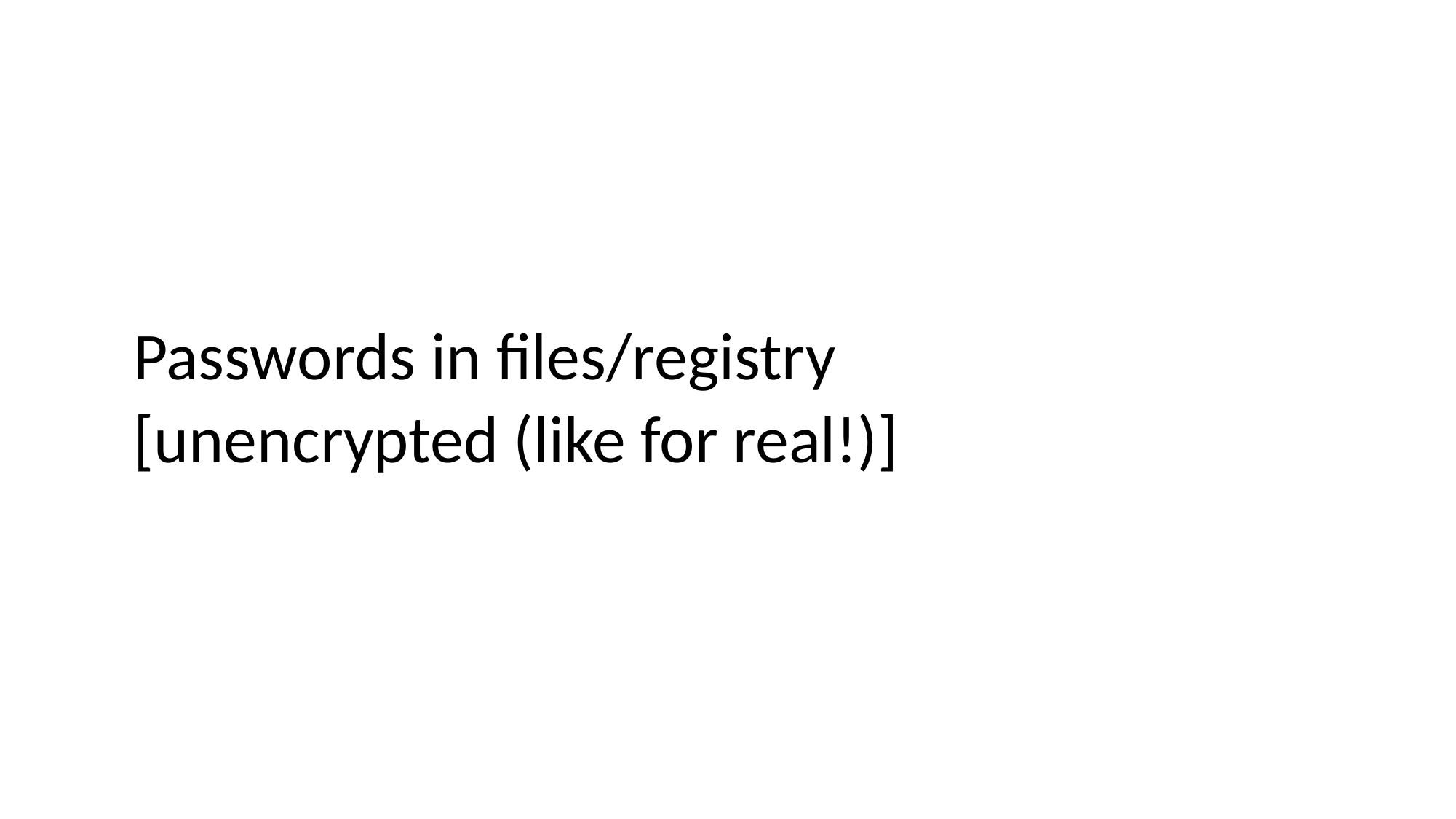

# Passwords in files/registry
[unencrypted (like for real!)]